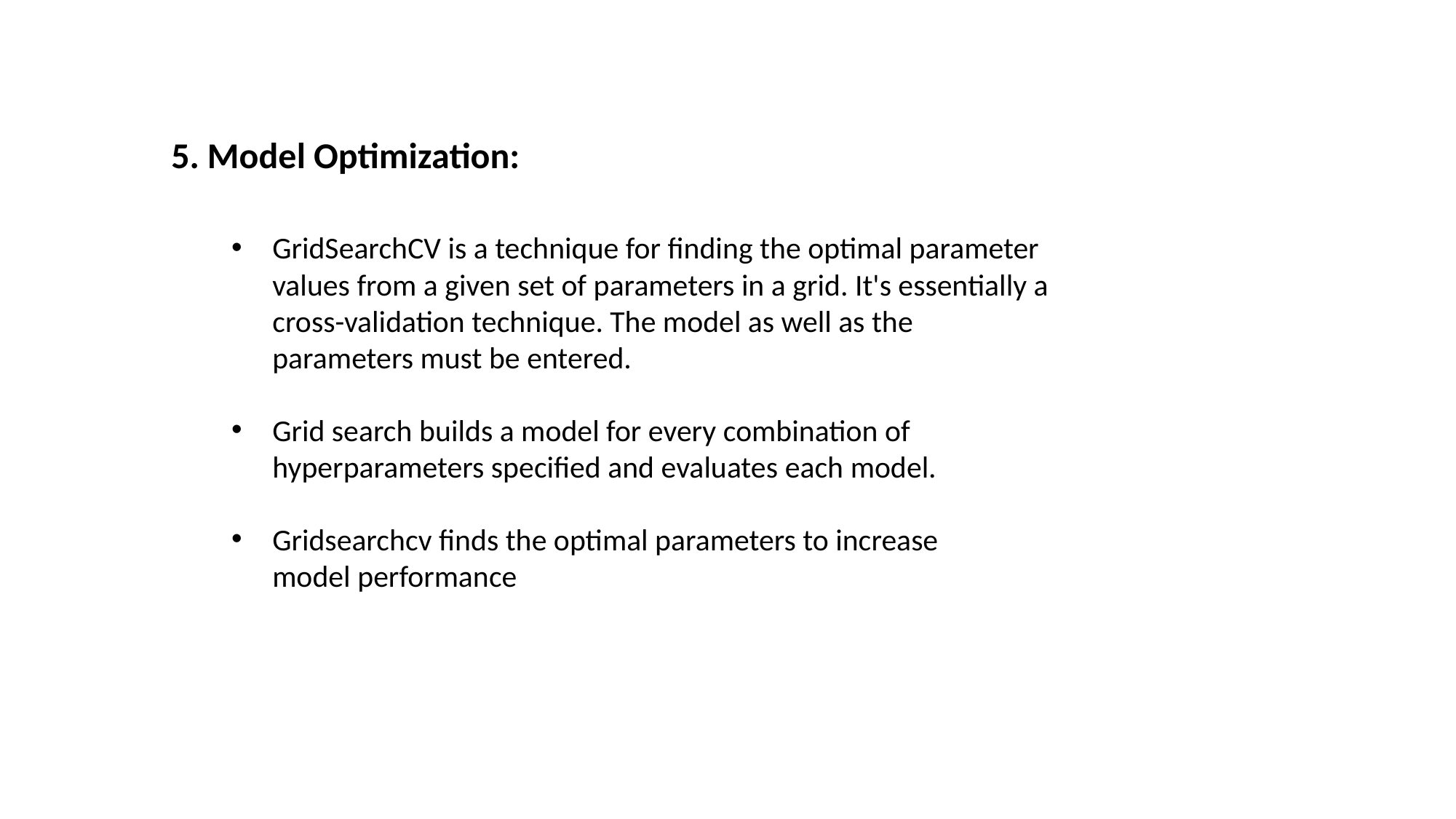

5. Model Optimization:
GridSearchCV is a technique for finding the optimal parameter values from a given set of parameters in a grid. It's essentially a cross-validation technique. The model as well as the parameters must be entered.

Grid search builds a model for every combination of hyperparameters specified and evaluates each model.

Gridsearchcv finds the optimal parameters to increase model performance